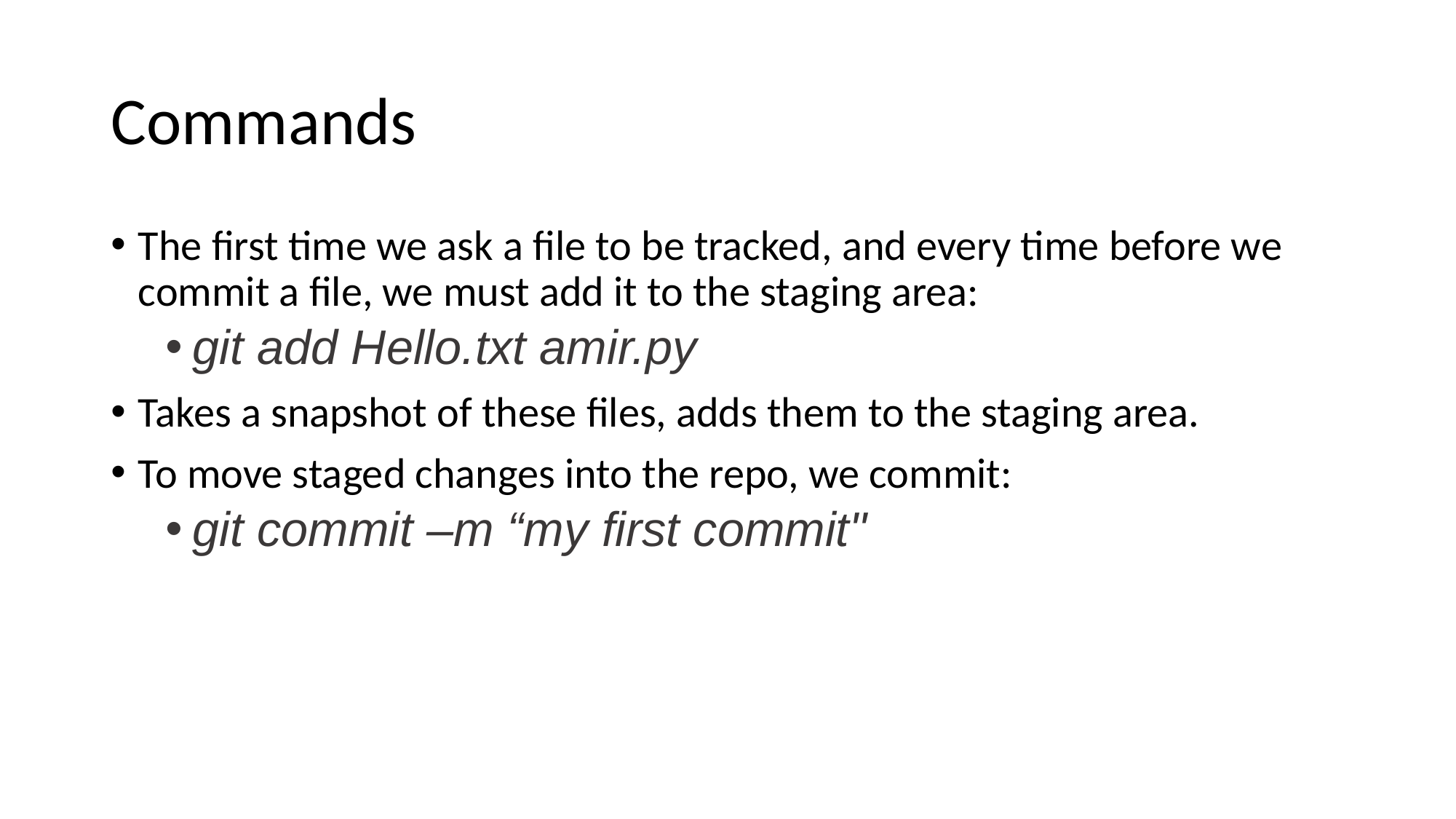

# Commands
The first time we ask a file to be tracked, and every time before we commit a file, we must add it to the staging area:
git add Hello.txt amir.py
Takes a snapshot of these files, adds them to the staging area.
To move staged changes into the repo, we commit:
git commit –m “my first commit"